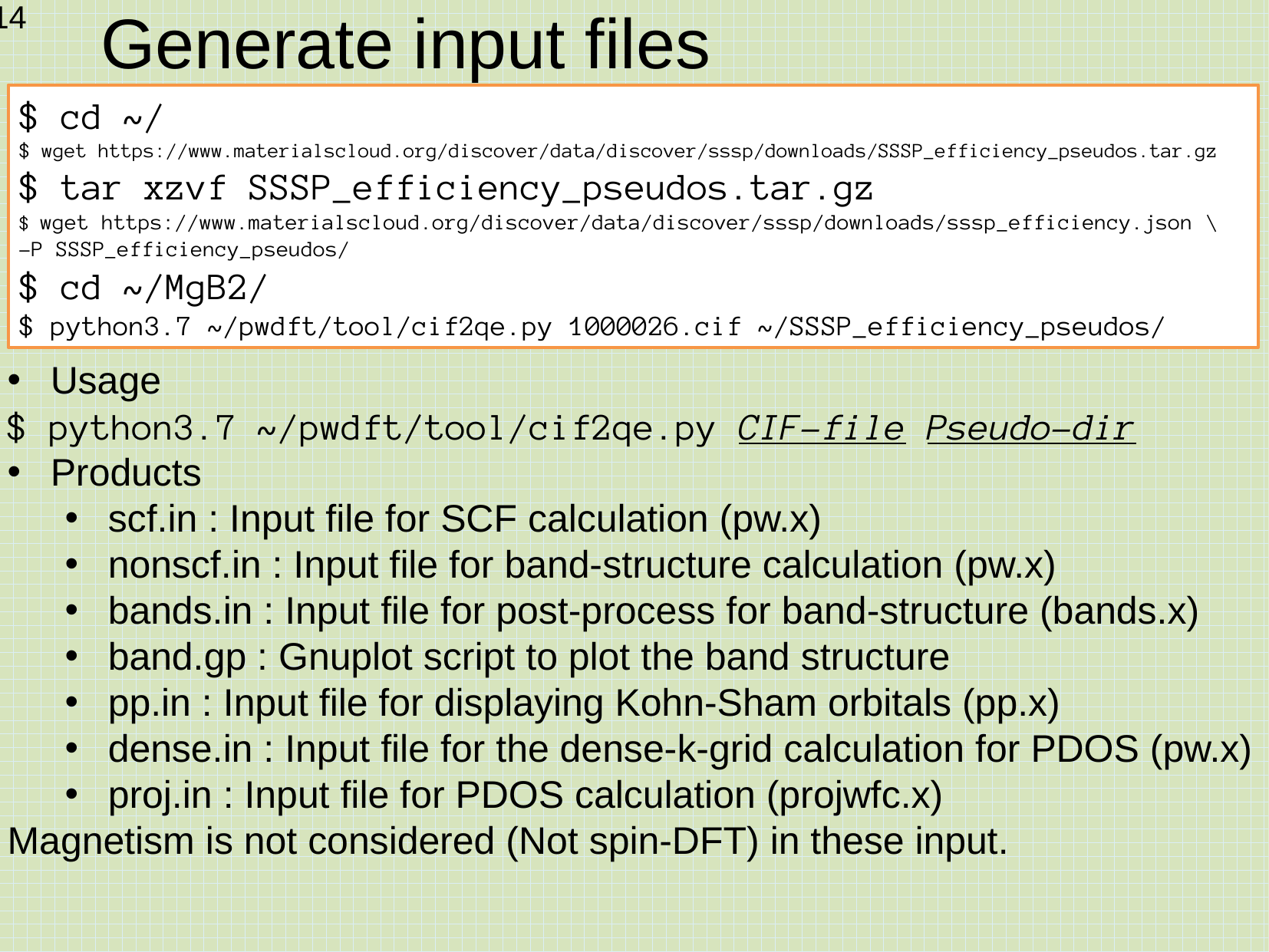

# Generate input files
$ cd ~/
$ wget https://www.materialscloud.org/discover/data/discover/sssp/downloads/SSSP_efficiency_pseudos.tar.gz
$ tar xzvf SSSP_efficiency_pseudos.tar.gz
$ wget https://www.materialscloud.org/discover/data/discover/sssp/downloads/sssp_efficiency.json \
-P SSSP_efficiency_pseudos/
$ cd ~/MgB2/
$ python3.7 ~/pwdft/tool/cif2qe.py 1000026.cif ~/SSSP_efficiency_pseudos/
Usage
$ python3.7 ~/pwdft/tool/cif2qe.py CIF-file Pseudo-dir
Products
scf.in : Input file for SCF calculation (pw.x)
nonscf.in : Input file for band-structure calculation (pw.x)
bands.in : Input file for post-process for band-structure (bands.x)
band.gp : Gnuplot script to plot the band structure
pp.in : Input file for displaying Kohn-Sham orbitals (pp.x)
dense.in : Input file for the dense-k-grid calculation for PDOS (pw.x)
proj.in : Input file for PDOS calculation (projwfc.x)
Magnetism is not considered (Not spin-DFT) in these input.